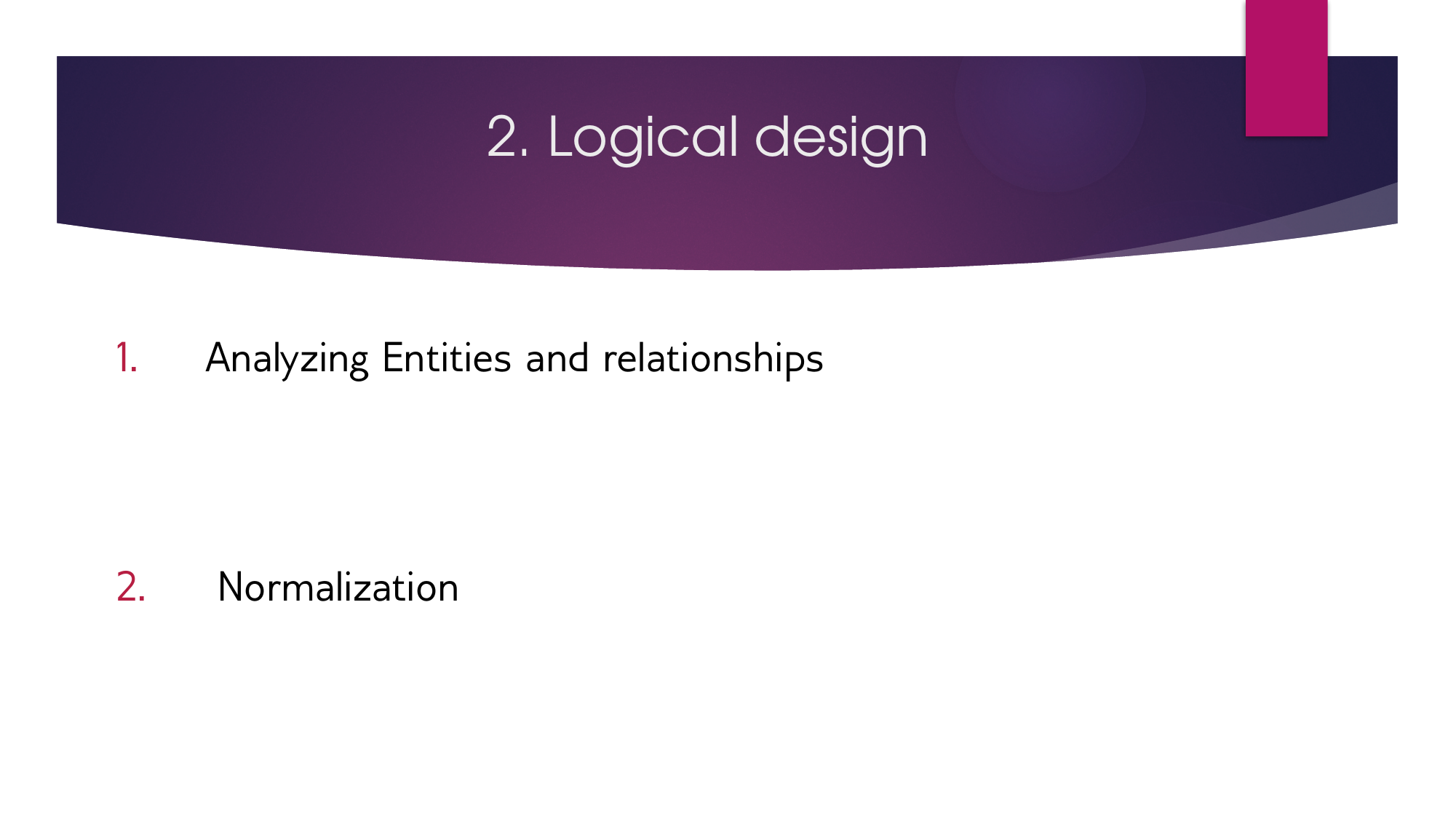

# 2. Logical design
Analyzing Entities and relationships

 Normalization